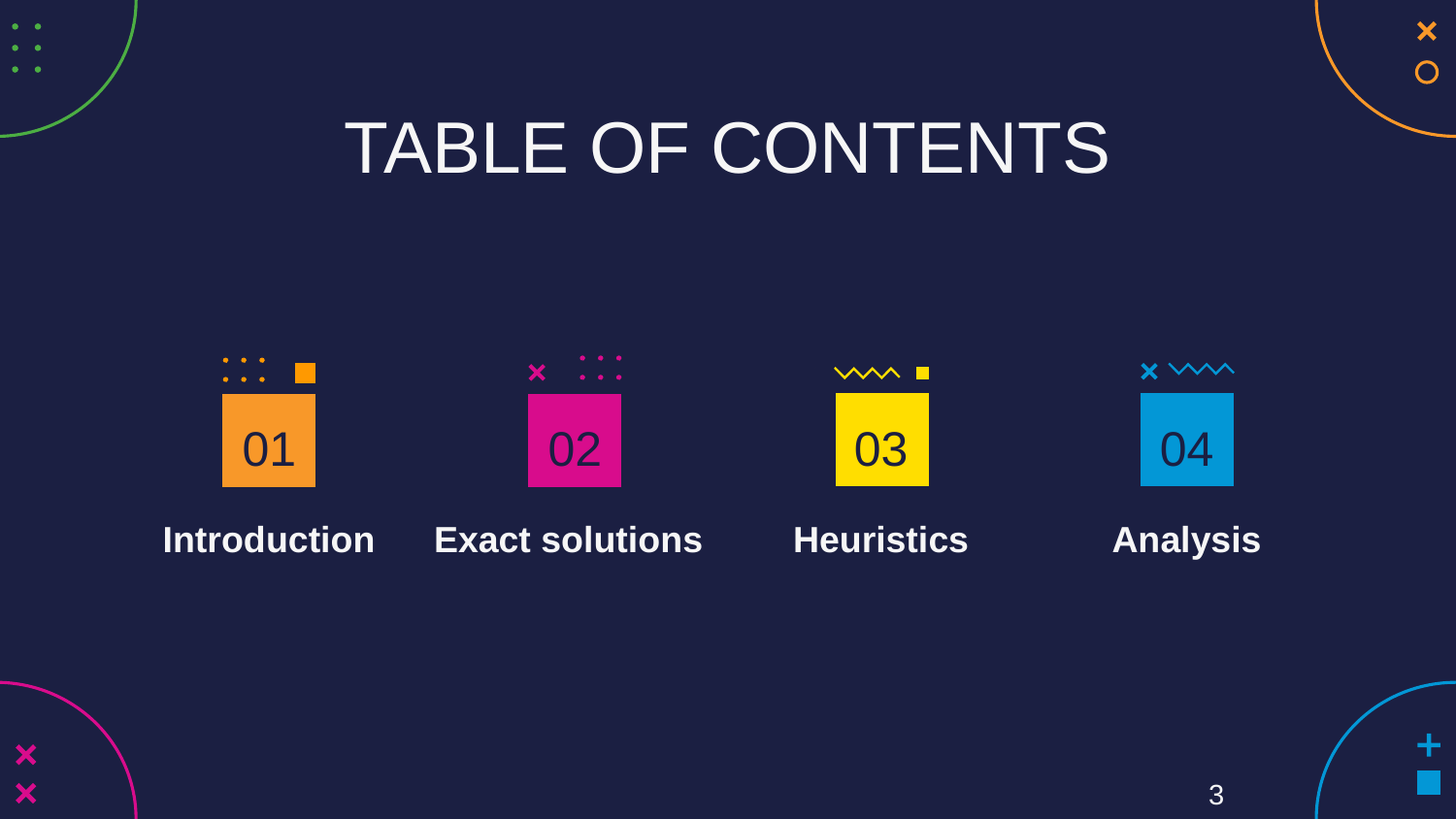

# TABLE OF CONTENTS
01
02
03
04
Introduction
Exact solutions
Heuristics
Analysis
3